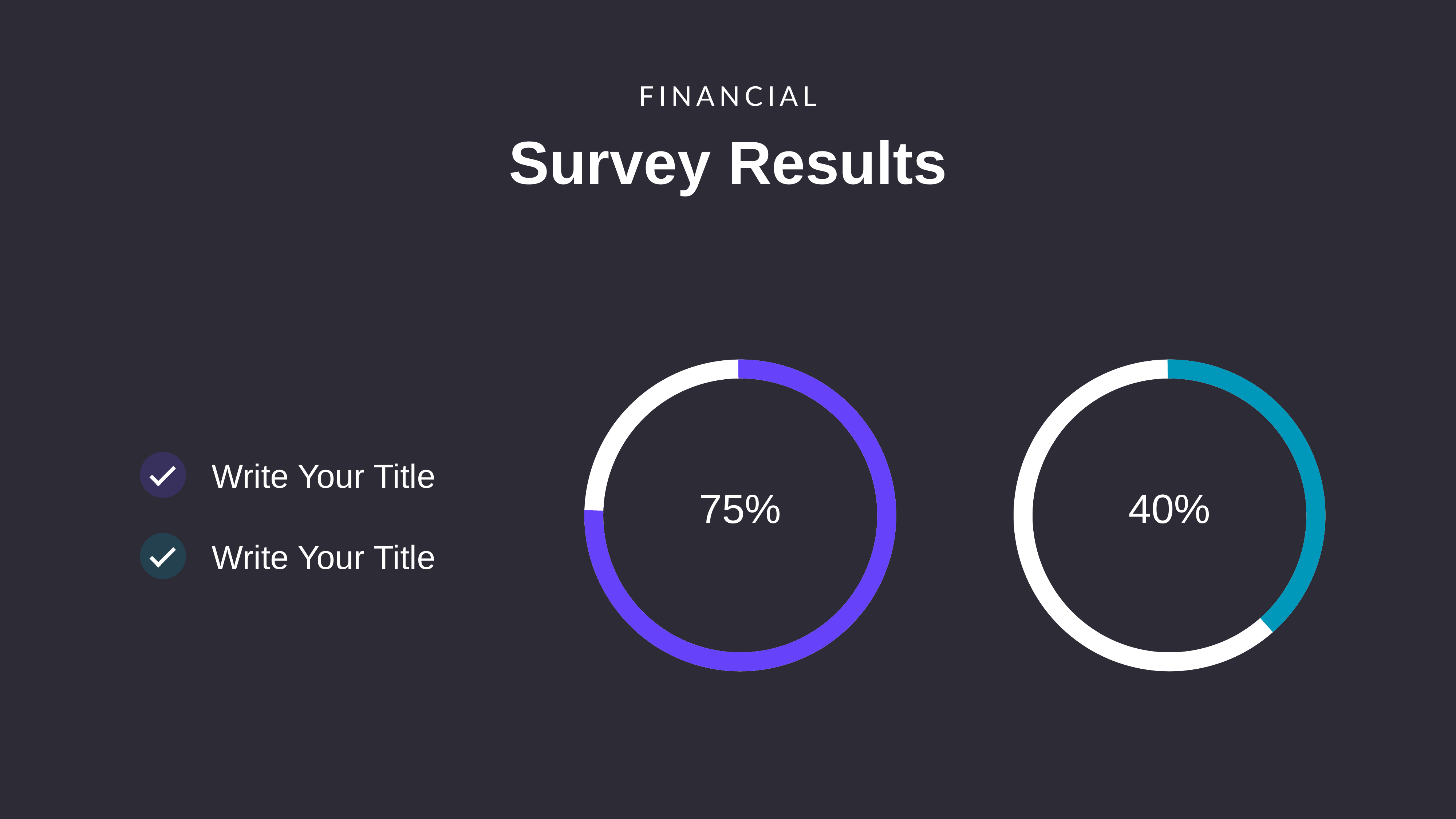

FINANCIAL
Survey Results

75%

40%
Write Your Title

Write Your Title